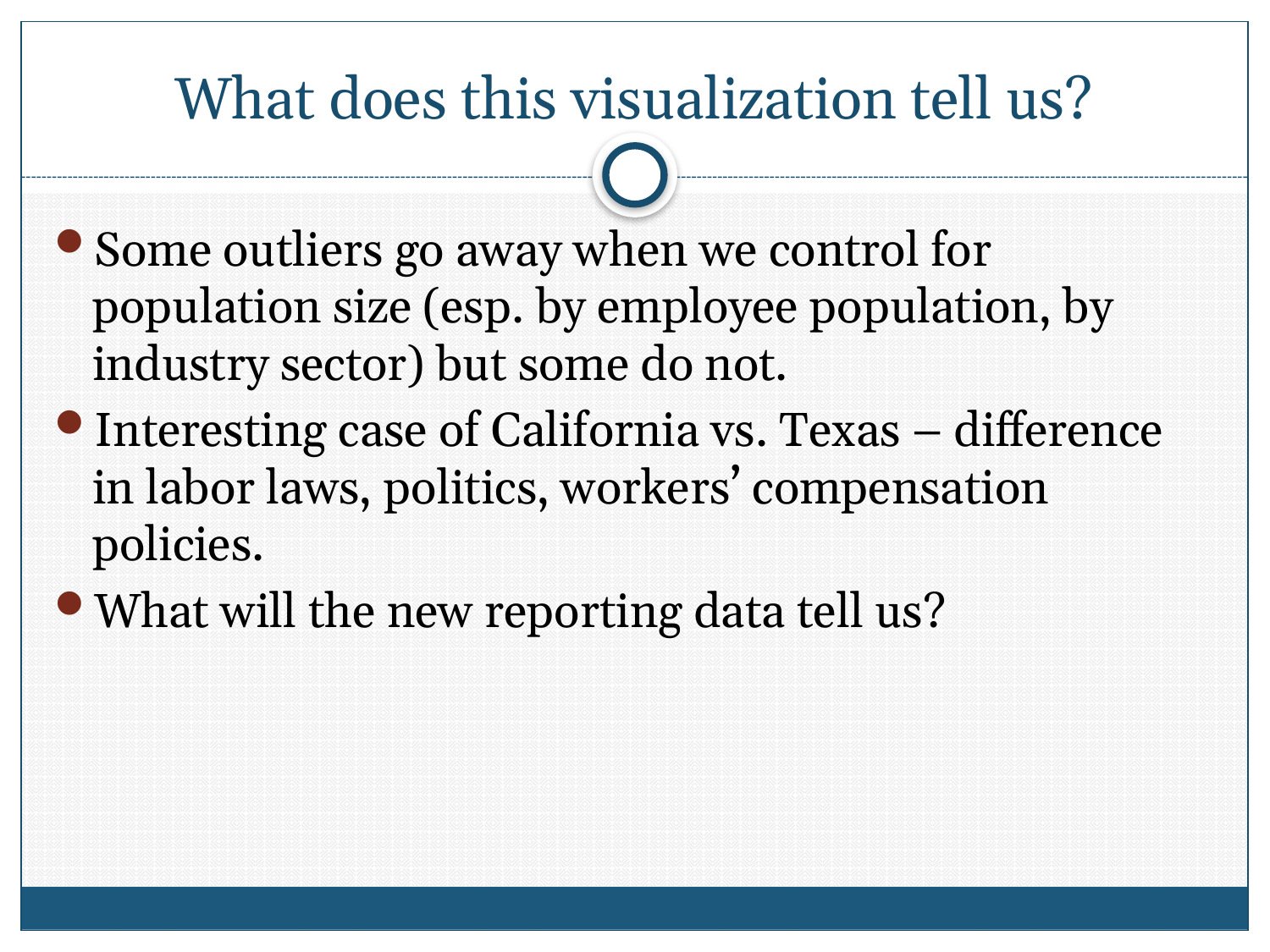

# What does this visualization tell us?
Some outliers go away when we control for population size (esp. by employee population, by industry sector) but some do not.
Interesting case of California vs. Texas – difference in labor laws, politics, workers’ compensation policies.
What will the new reporting data tell us?